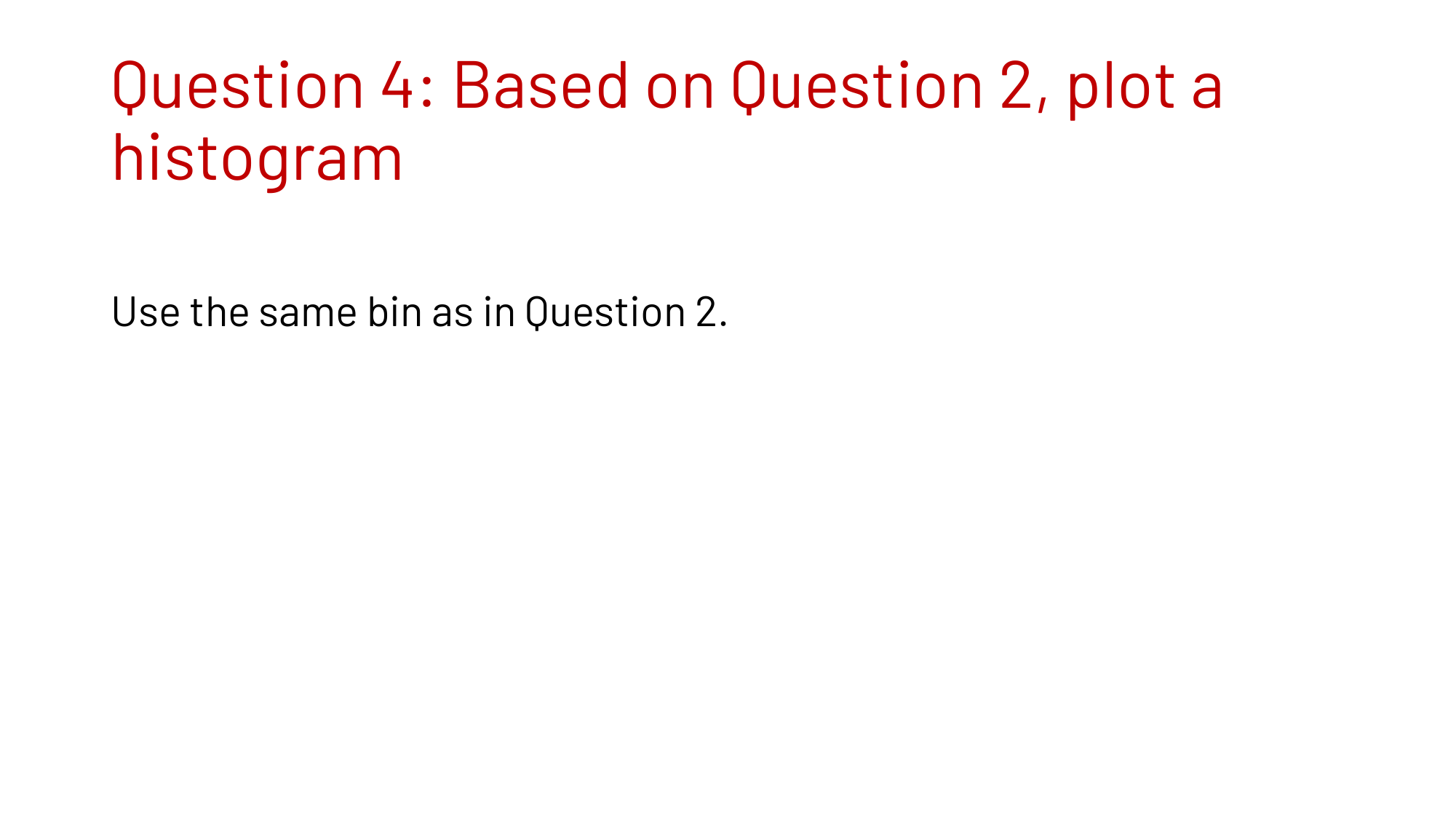

# Question 4: Based on Question 2, plot a histogram

Use the same bin as in Question 2.